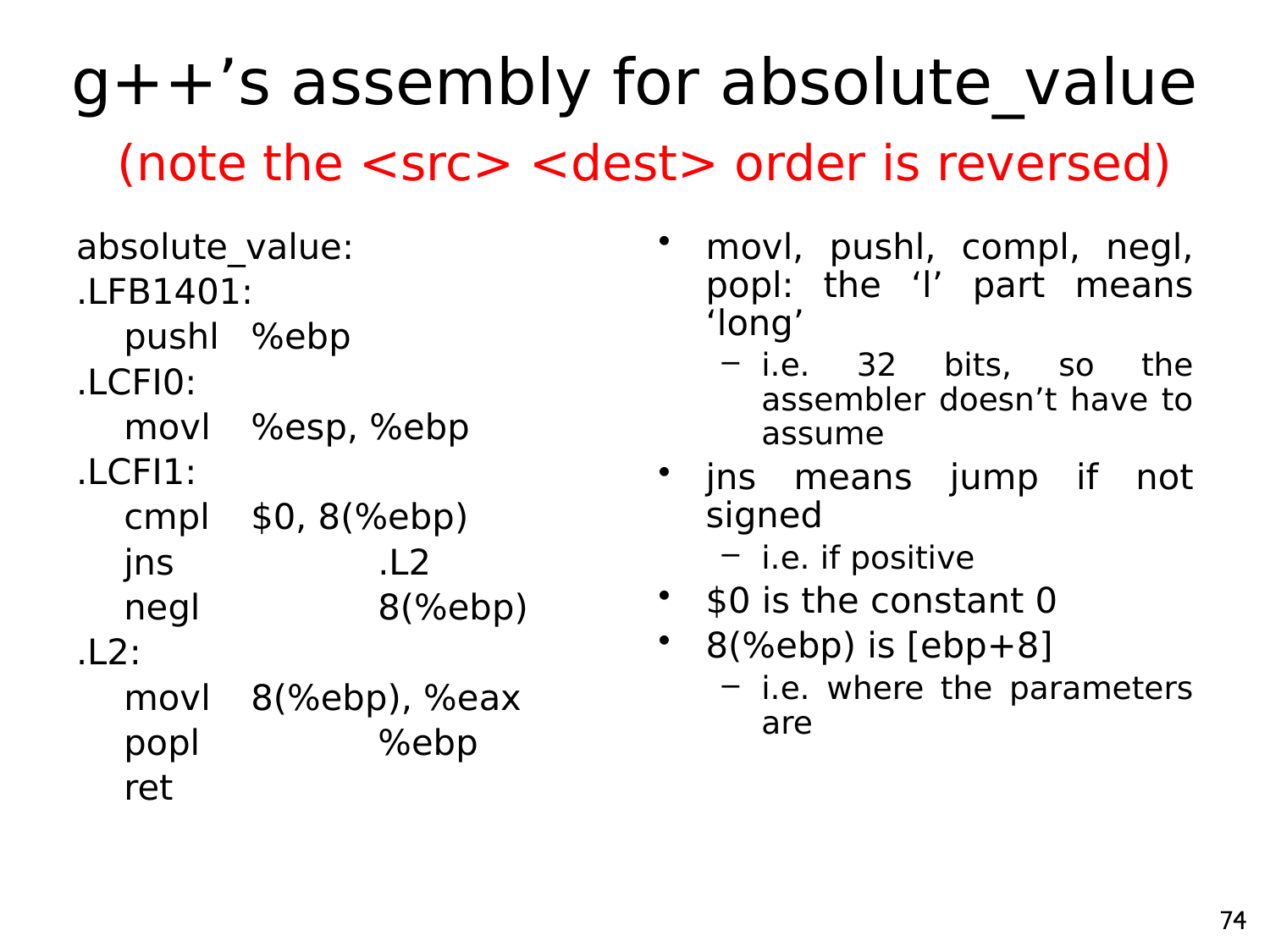

# g++’s assembly for absolute_value (note the <src> <dest> order is reversed)
absolute_value:
.LFB1401:
	pushl	%ebp
.LCFI0:
	movl	%esp, %ebp
.LCFI1:
	cmpl	$0, 8(%ebp)
	jns		.L2
	negl		8(%ebp)
.L2:
	movl	8(%ebp), %eax
	popl		%ebp
	ret
movl, pushl, compl, negl, popl: the ‘l’ part means ‘long’
i.e. 32 bits, so the assembler doesn’t have to assume
jns means jump if not signed
i.e. if positive
$0 is the constant 0
8(%ebp) is [ebp+8]
i.e. where the parameters are